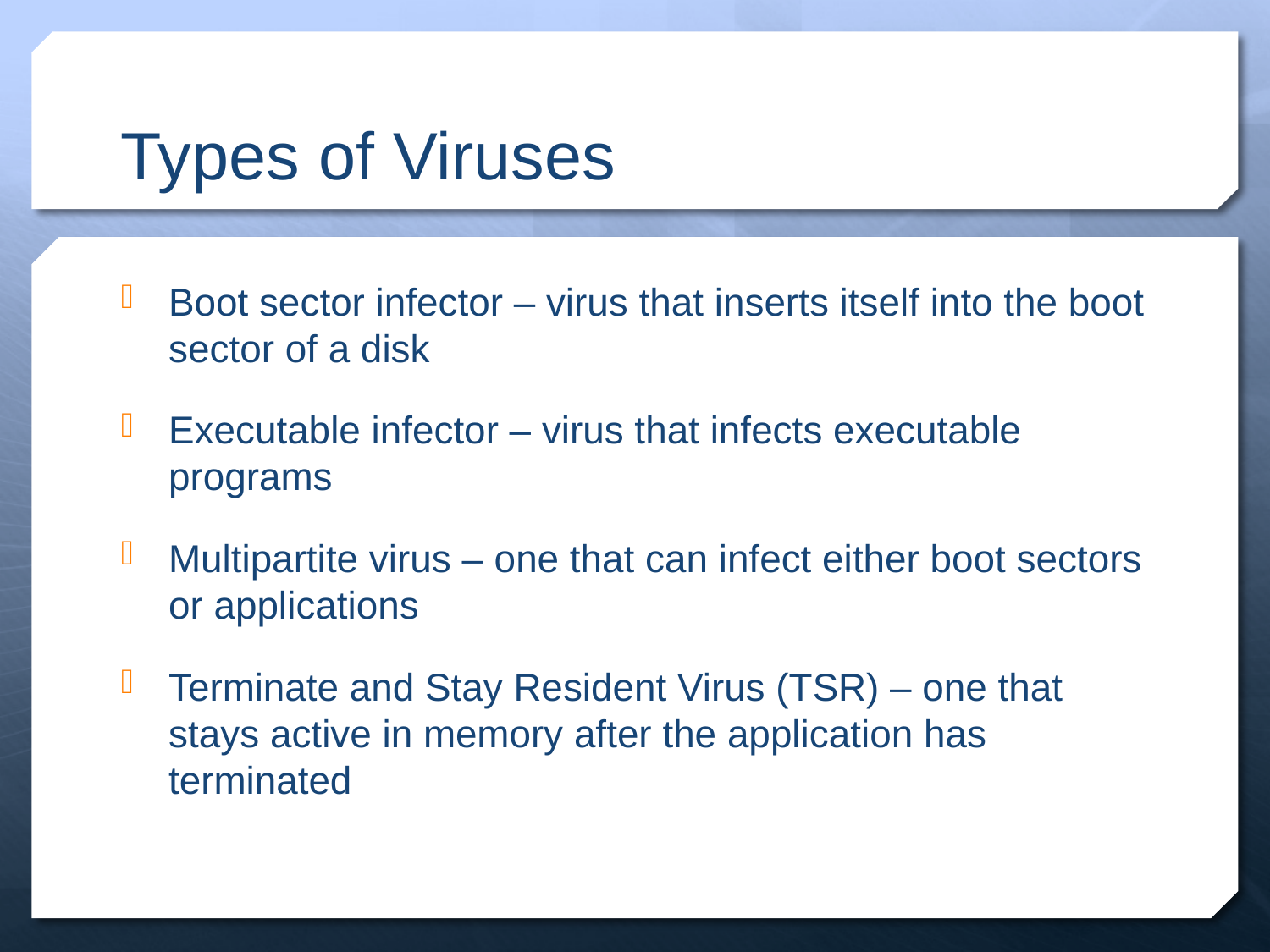

# Types of Viruses
Boot sector infector – virus that inserts itself into the boot sector of a disk
Executable infector – virus that infects executable programs
Multipartite virus – one that can infect either boot sectors or applications
Terminate and Stay Resident Virus (TSR) – one that stays active in memory after the application has terminated